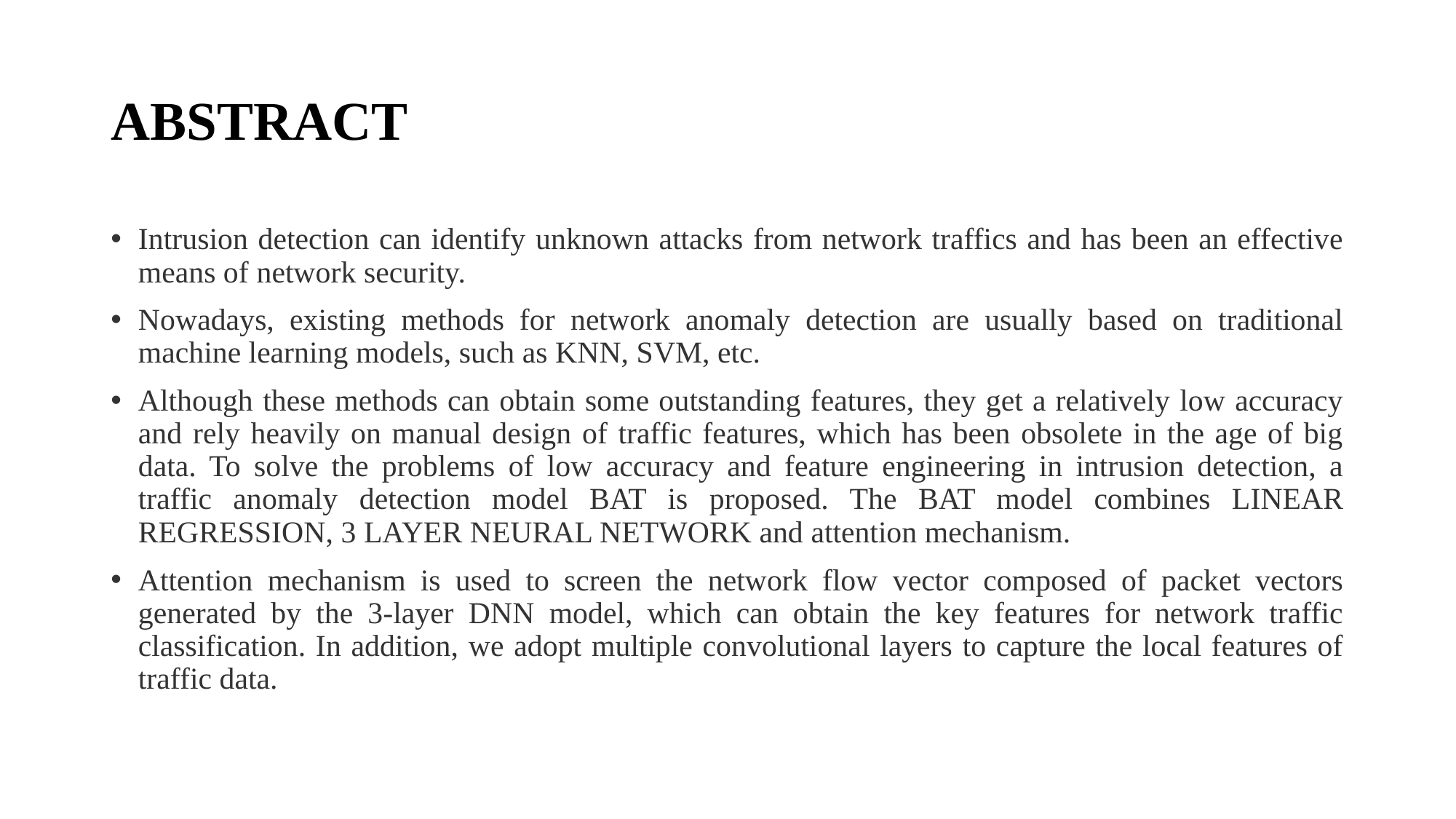

# ABSTRACT
Intrusion detection can identify unknown attacks from network traffics and has been an effective means of network security.
Nowadays, existing methods for network anomaly detection are usually based on traditional machine learning models, such as KNN, SVM, etc.
Although these methods can obtain some outstanding features, they get a relatively low accuracy and rely heavily on manual design of traffic features, which has been obsolete in the age of big data. To solve the problems of low accuracy and feature engineering in intrusion detection, a traffic anomaly detection model BAT is proposed. The BAT model combines LINEAR REGRESSION, 3 LAYER NEURAL NETWORK and attention mechanism.
Attention mechanism is used to screen the network flow vector composed of packet vectors generated by the 3-layer DNN model, which can obtain the key features for network traffic classification. In addition, we adopt multiple convolutional layers to capture the local features of traffic data.